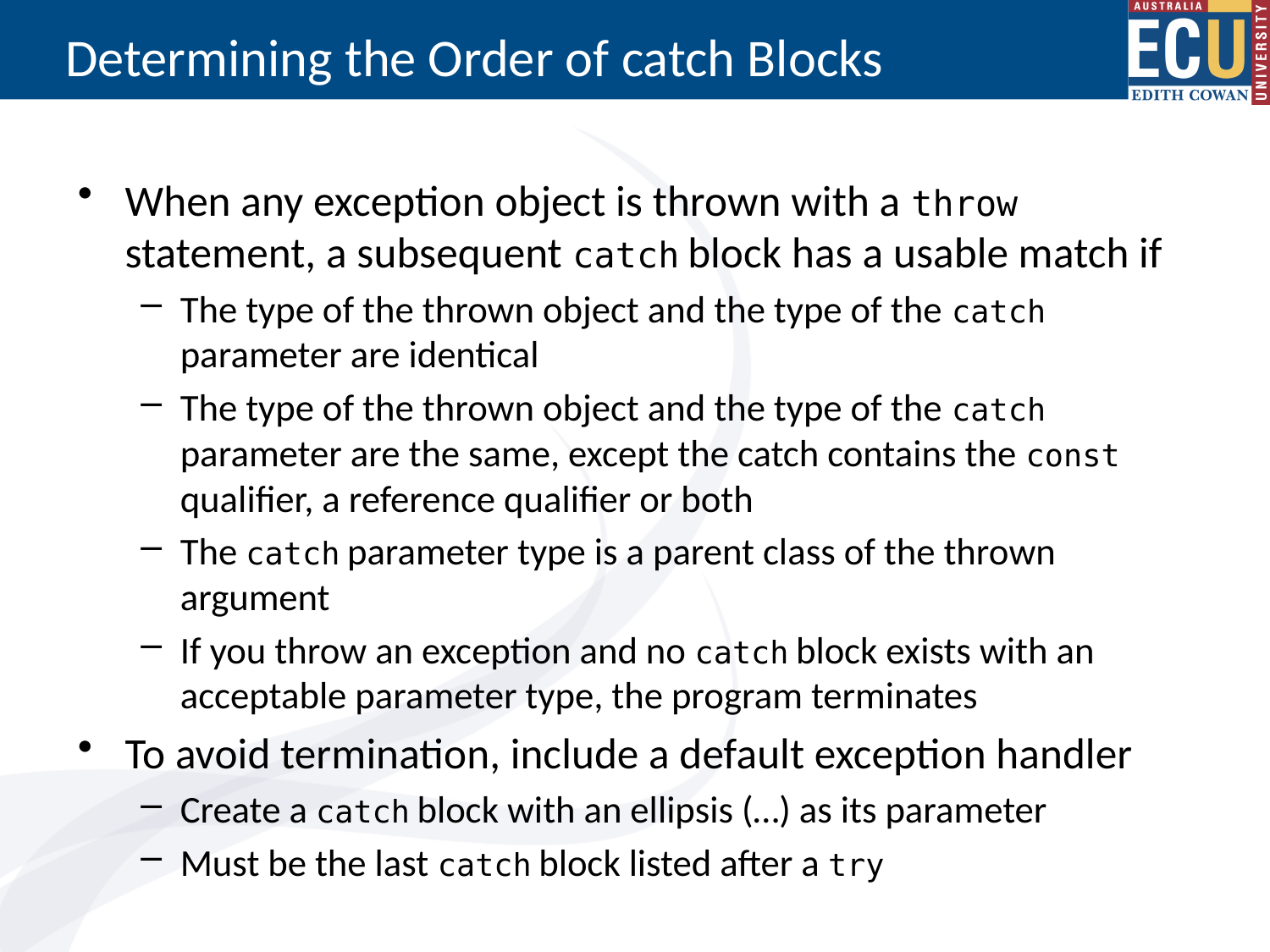

# Determining the Order of catch Blocks
When any exception object is thrown with a throw statement, a subsequent catch block has a usable match if
The type of the thrown object and the type of the catch parameter are identical
The type of the thrown object and the type of the catch parameter are the same, except the catch contains the const qualifier, a reference qualifier or both
The catch parameter type is a parent class of the thrown argument
If you throw an exception and no catch block exists with an acceptable parameter type, the program terminates
To avoid termination, include a default exception handler
Create a catch block with an ellipsis (…) as its parameter
Must be the last catch block listed after a try